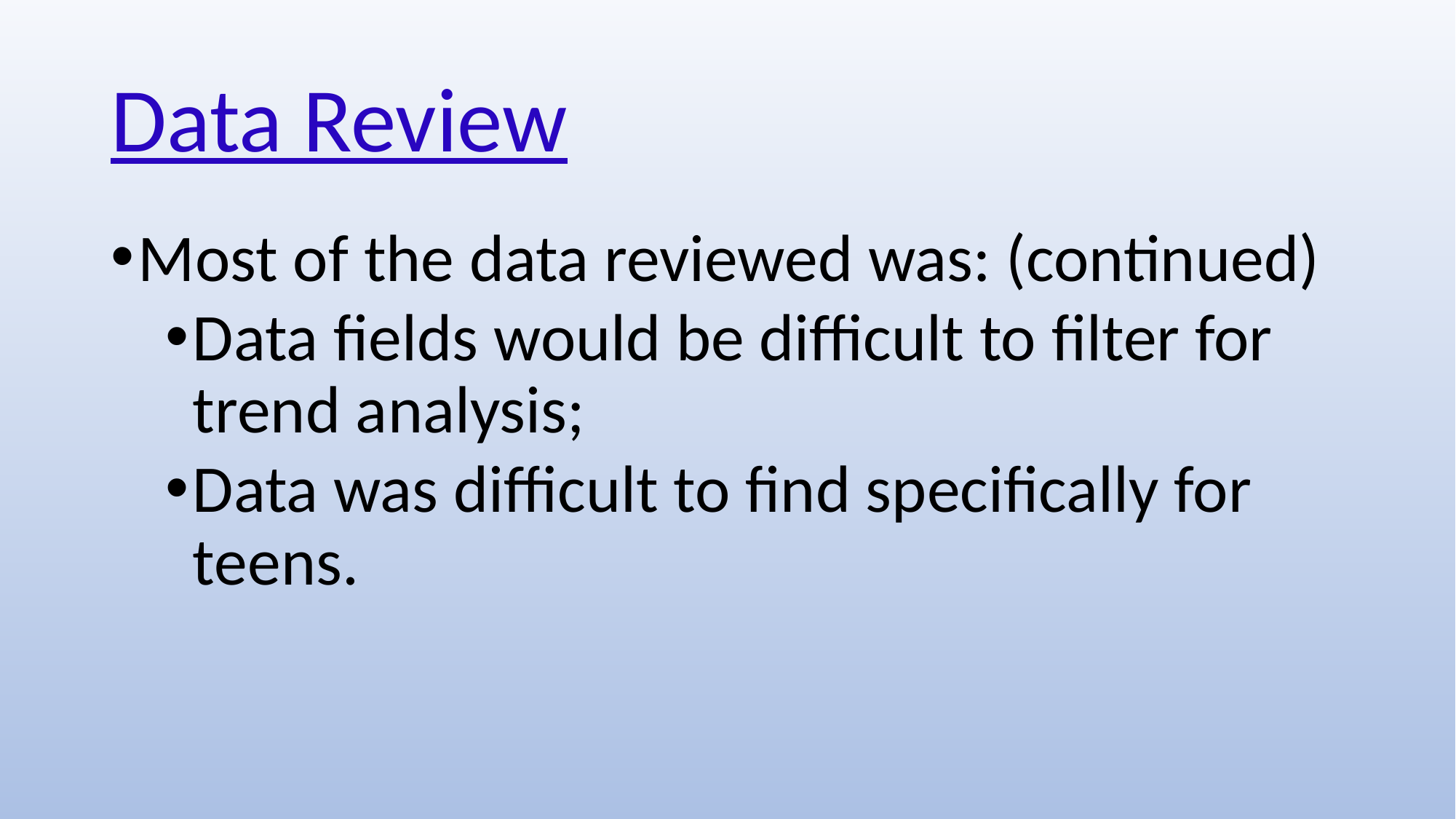

# Data Review
Most of the data reviewed was: (continued)
Data fields would be difficult to filter for trend analysis;
Data was difficult to find specifically for teens.